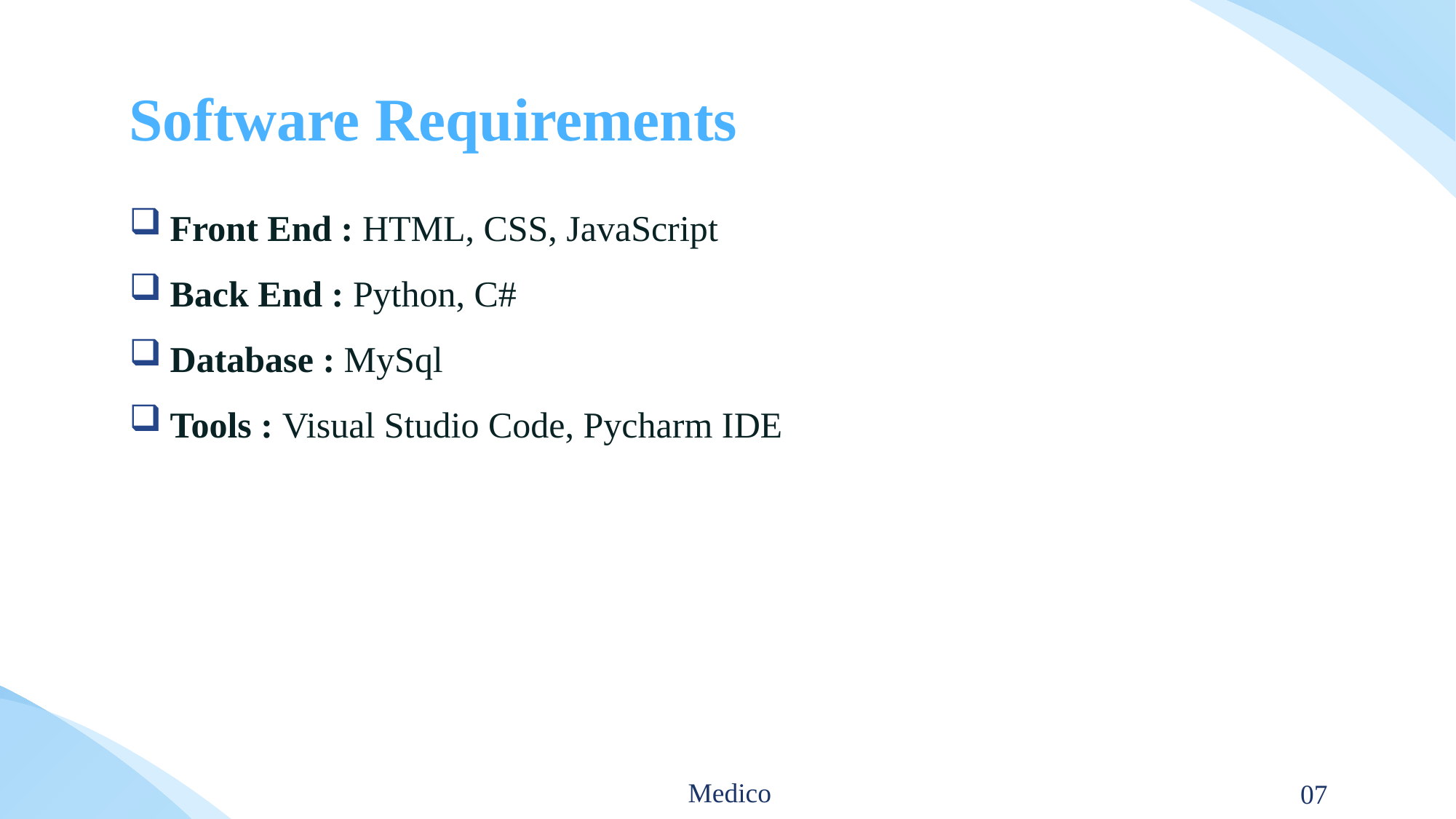

# Software Requirements
Front End : HTML, CSS, JavaScript
Back End : Python, C#
Database : MySql
Tools : Visual Studio Code, Pycharm IDE
Medico
07